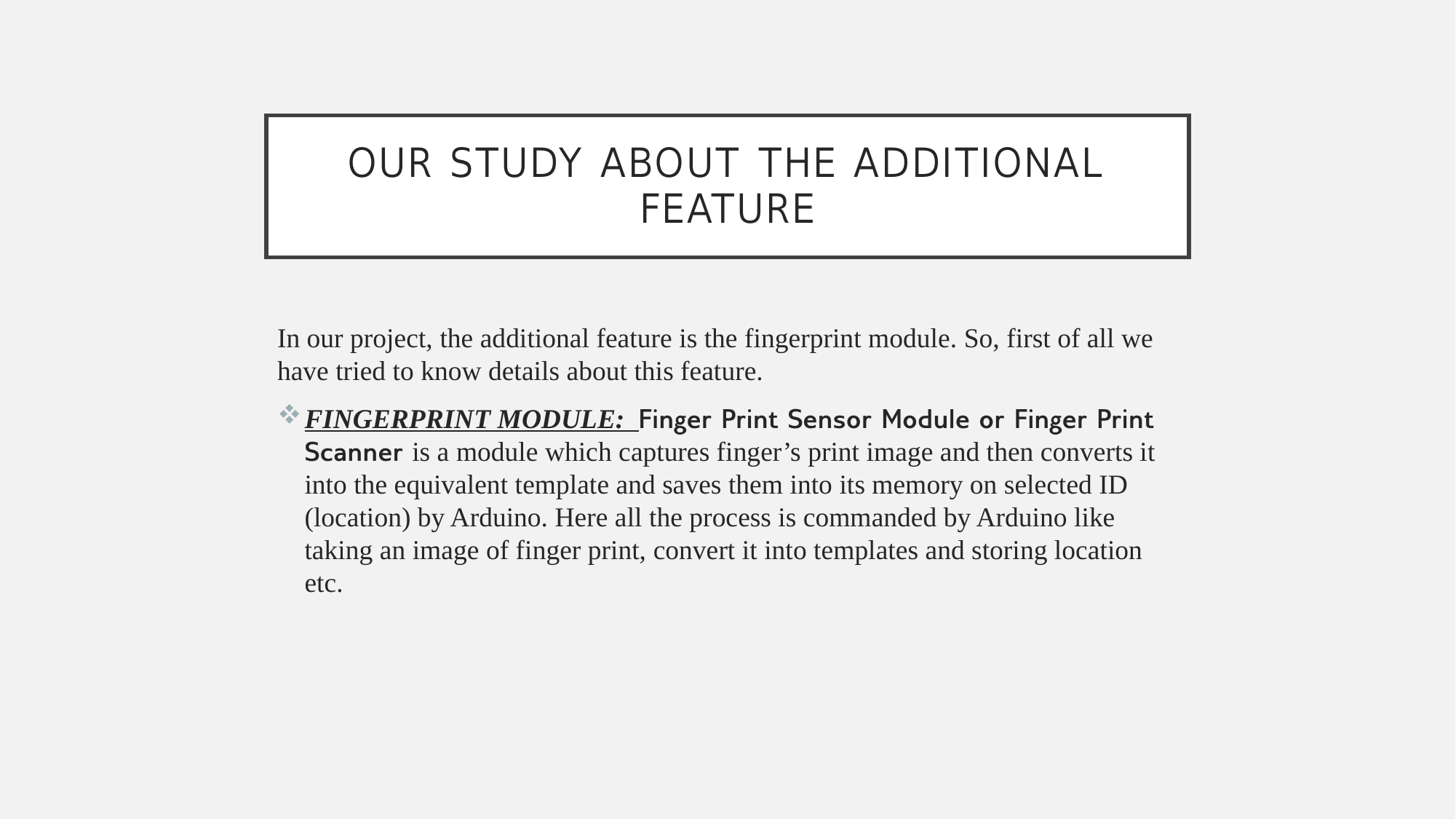

# Our study about the additional feature
In our project, the additional feature is the fingerprint module. So, first of all we have tried to know details about this feature.
FINGERPRINT MODULE:  Finger Print Sensor Module or Finger Print Scanner is a module which captures finger’s print image and then converts it into the equivalent template and saves them into its memory on selected ID (location) by Arduino. Here all the process is commanded by Arduino like taking an image of finger print, convert it into templates and storing location etc.